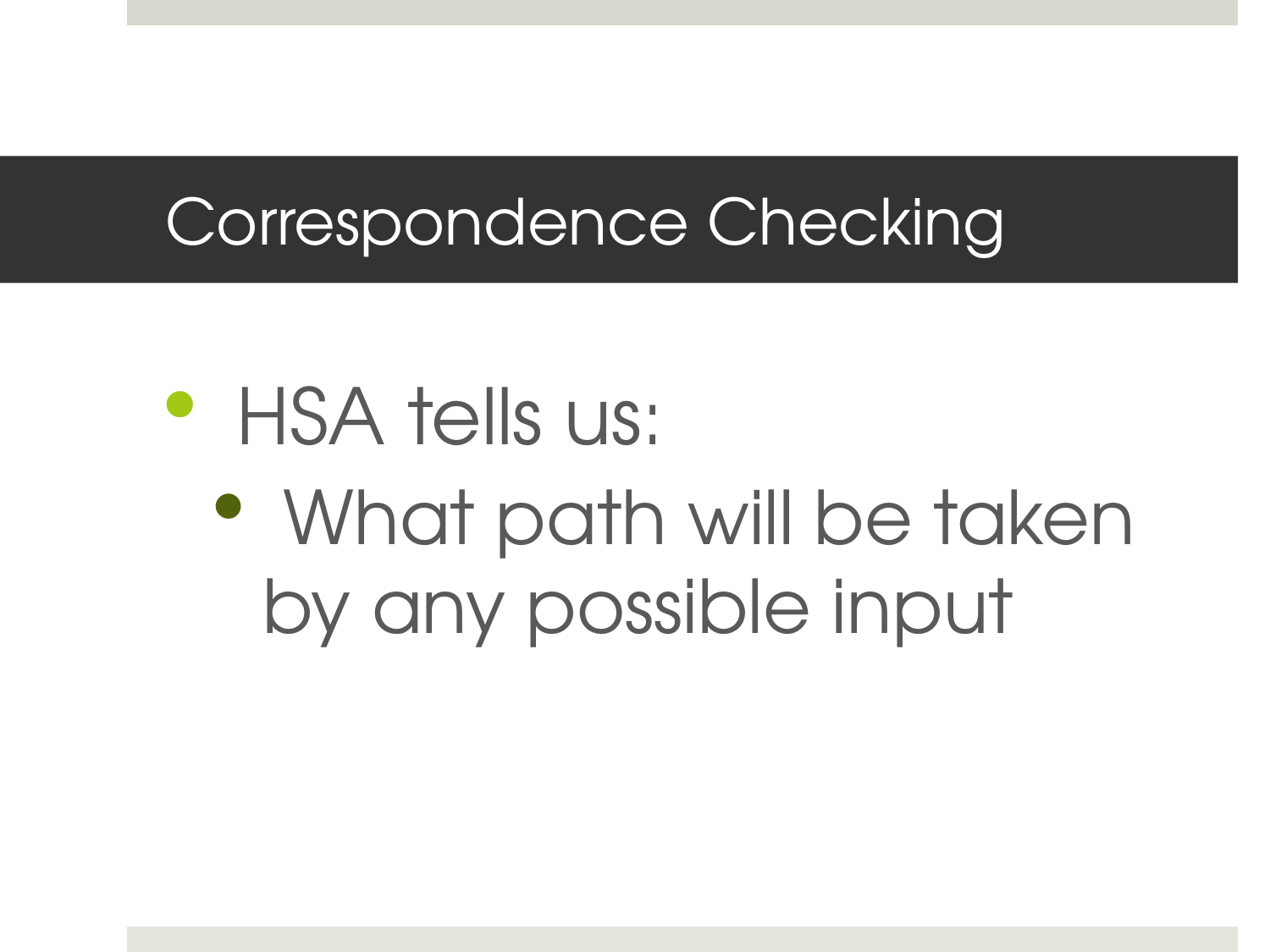

# Correspondence Checking
 HSA tells us:
 What path will be taken by any possible input